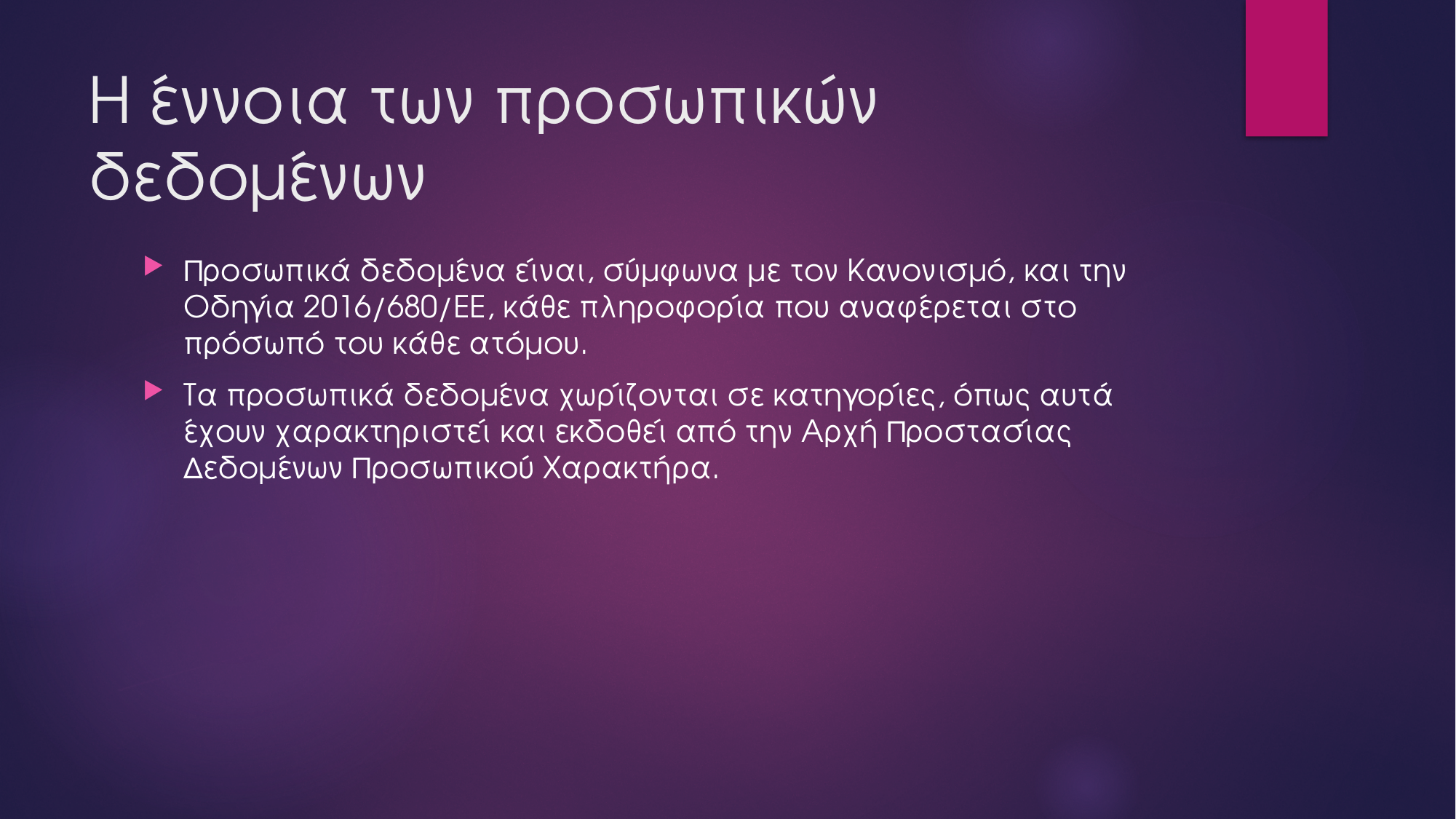

# Η έννοια των προσωπικών δεδομένων
Προσωπικά δεδομένα είναι, σύμφωνα με τον Κανονισμό, και την Οδηγία 2016/680/ΕΕ, κάθε πληροφορία που αναφέρεται στο πρόσωπό του κάθε ατόμου.
Τα προσωπικά δεδομένα χωρίζονται σε κατηγορίες, όπως αυτά έχουν χαρακτηριστεί και εκδοθεί από την Αρχή Προστασίας Δεδομένων Προσωπικού Χαρακτήρα.